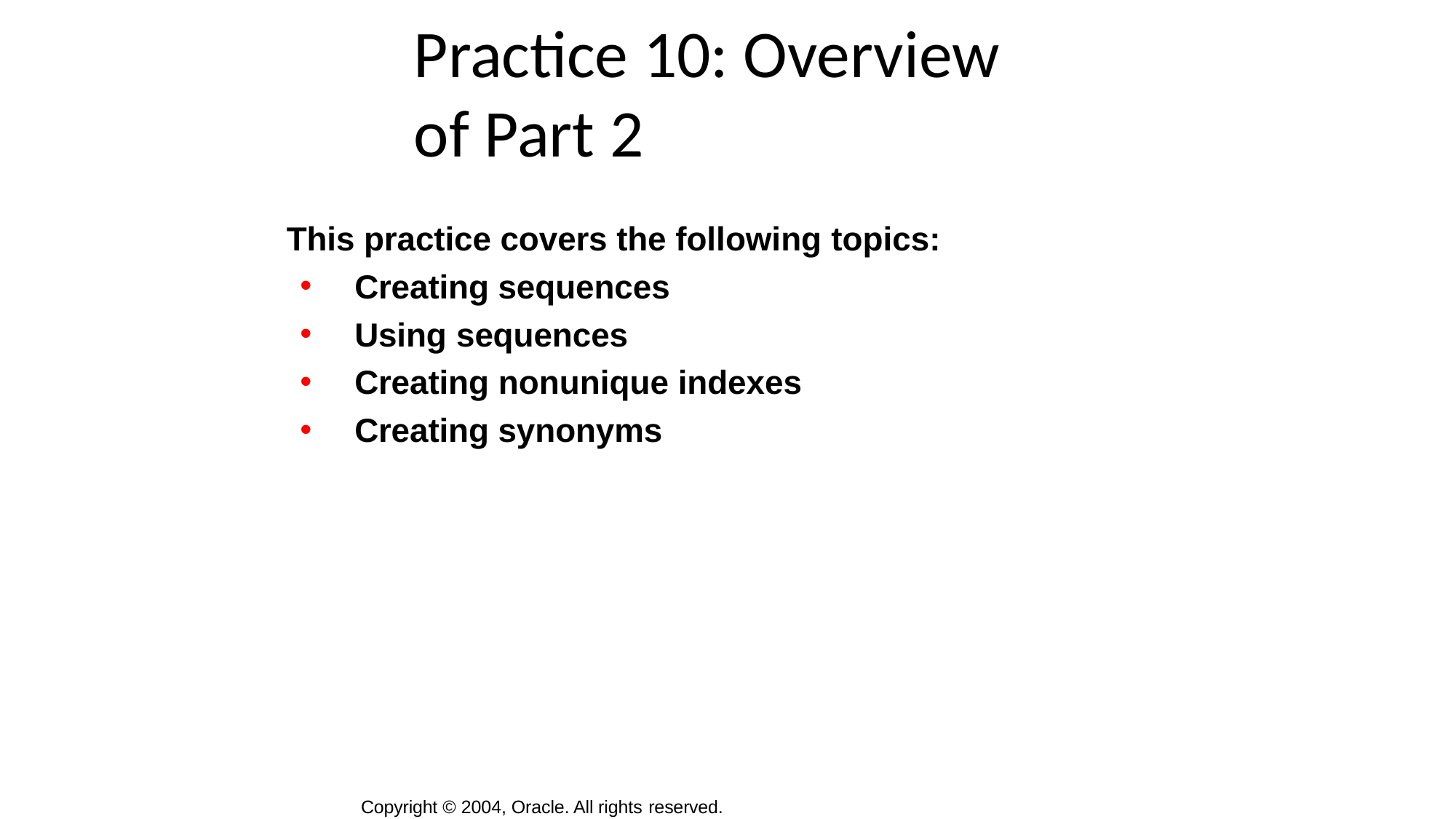

# Practice 10: Overview of Part 2
This practice covers the following topics:
Creating sequences
Using sequences
Creating nonunique indexes
Creating synonyms
Copyright © 2004, Oracle. All rights reserved.